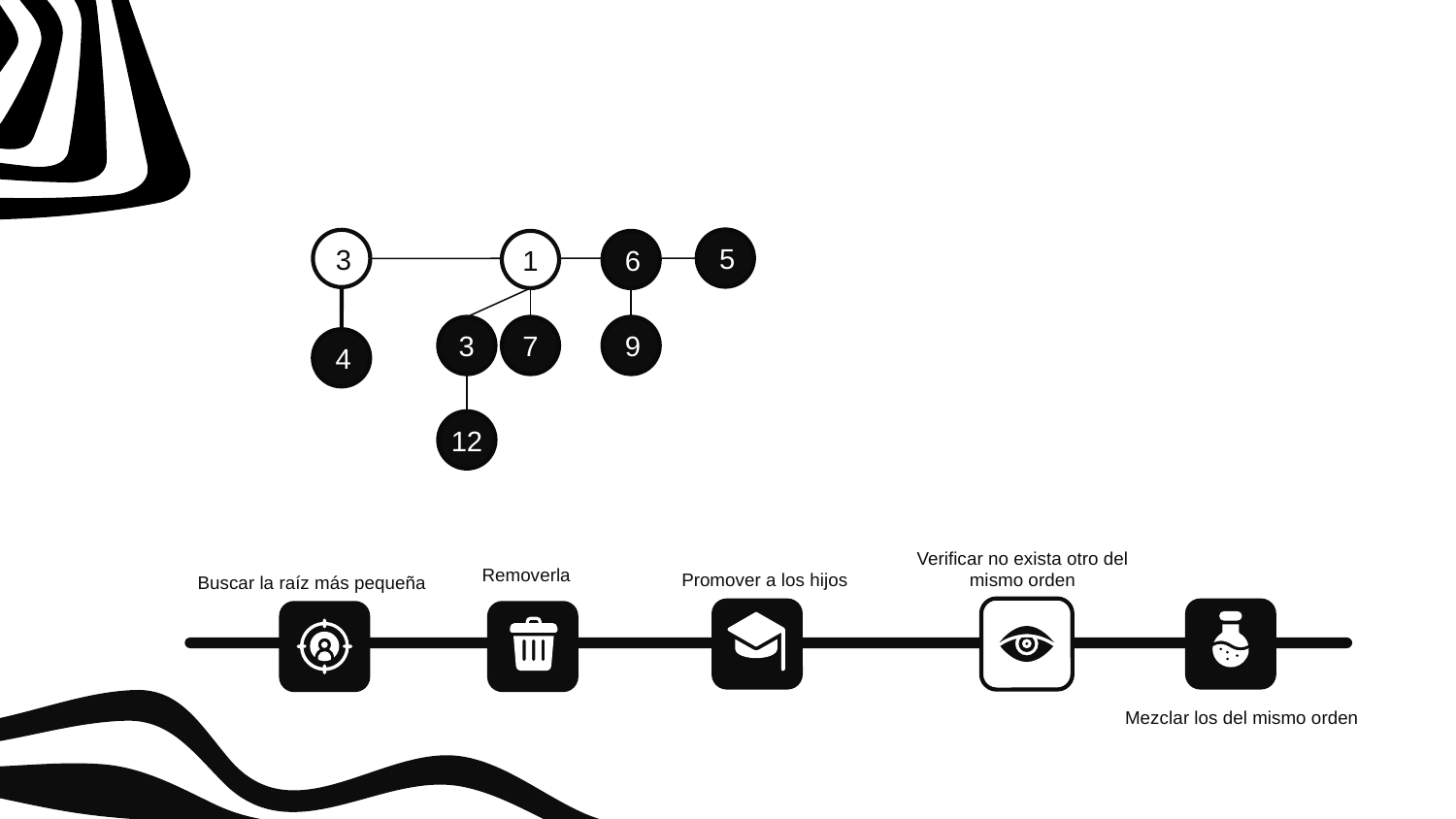

5
3
6
1
7
9
3
4
12
Removerla
Verificar no exista otro del mismo orden
Promover a los hijos
Buscar la raíz más pequeña

Mezclar los del mismo orden